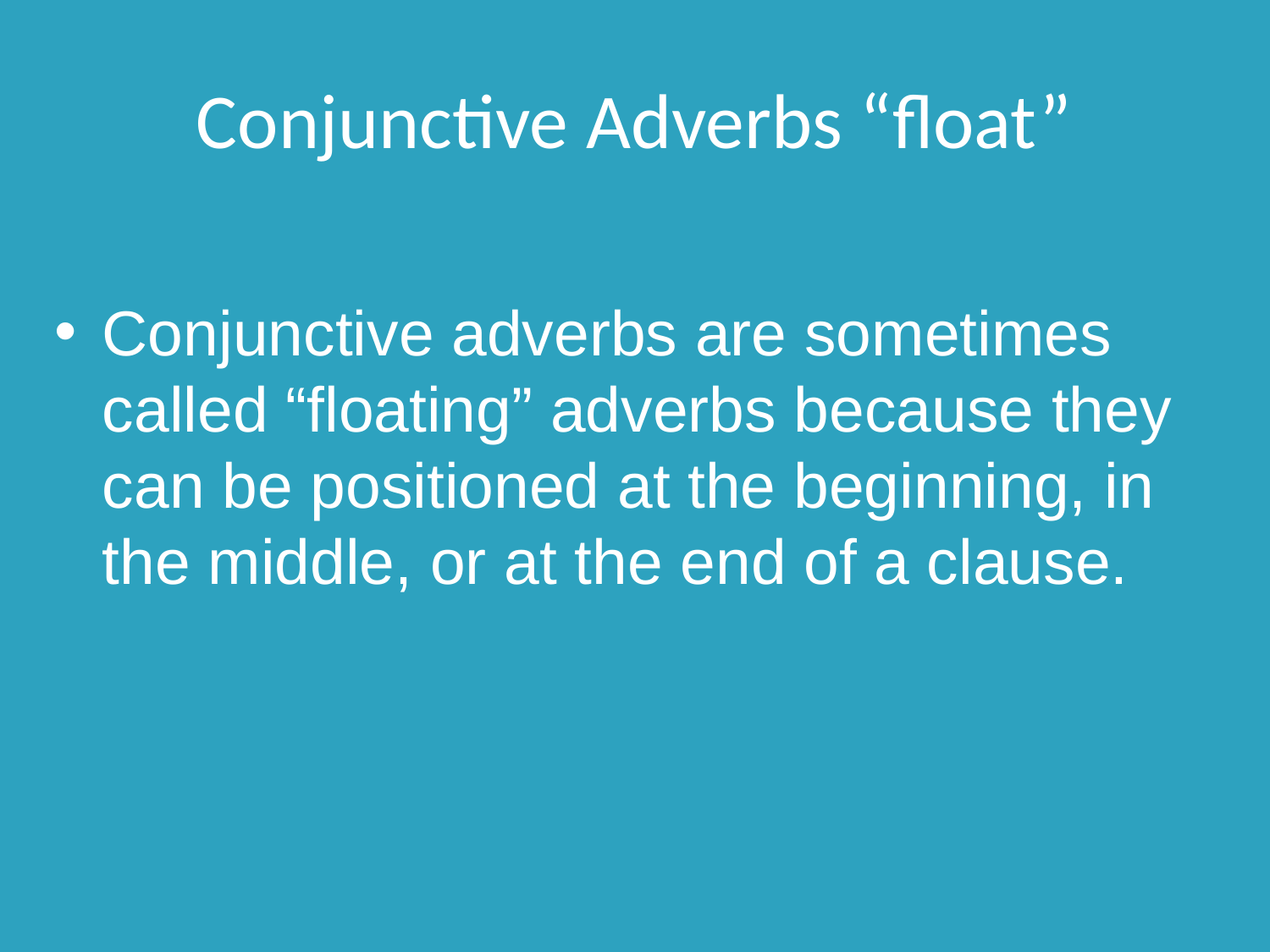

# Conjunctive Adverbs “float”
Conjunctive adverbs are sometimes called “floating” adverbs because they can be positioned at the beginning, in the middle, or at the end of a clause.